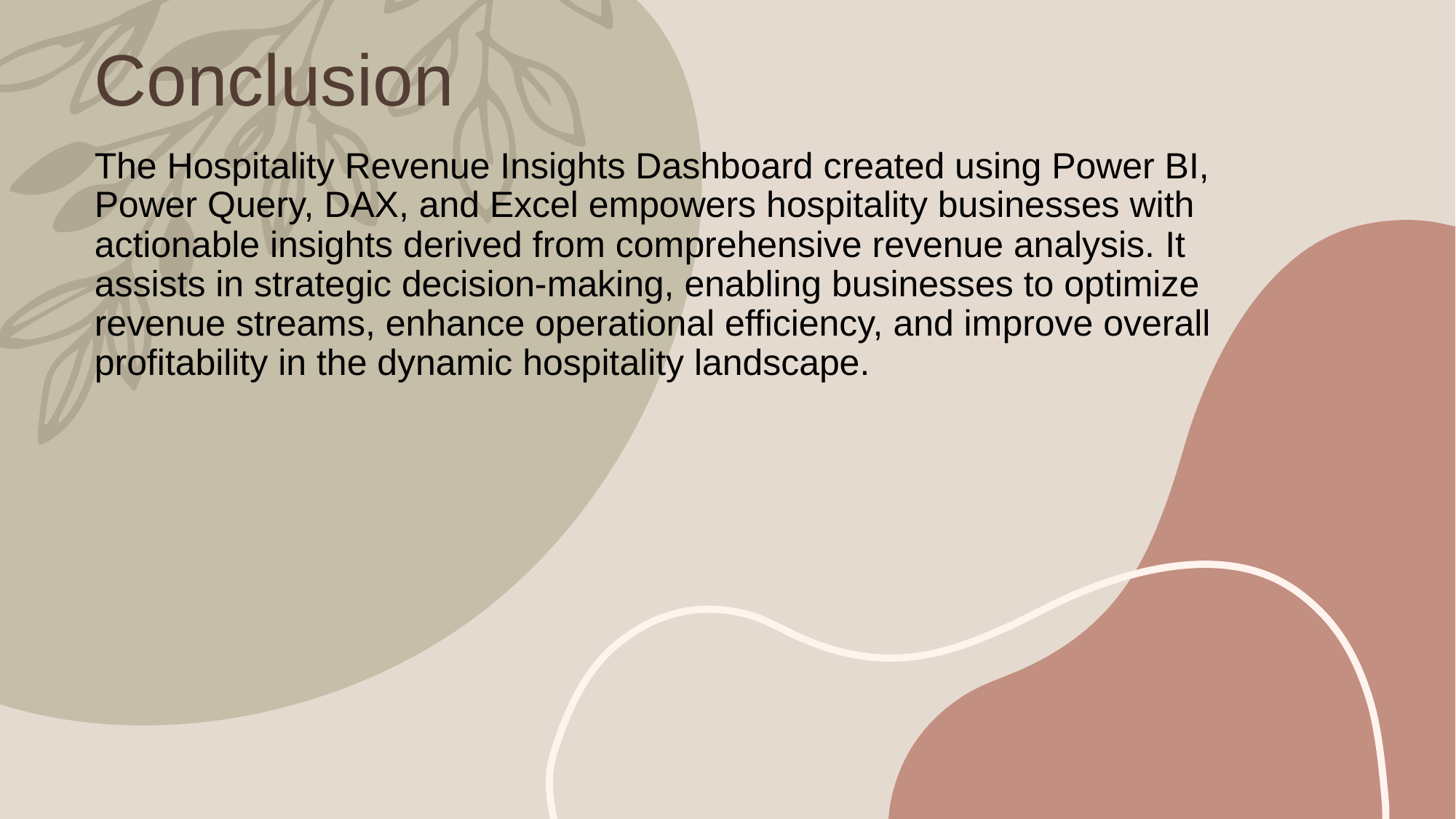

# Conclusion
The Hospitality Revenue Insights Dashboard created using Power BI, Power Query, DAX, and Excel empowers hospitality businesses with actionable insights derived from comprehensive revenue analysis. It assists in strategic decision-making, enabling businesses to optimize revenue streams, enhance operational efficiency, and improve overall profitability in the dynamic hospitality landscape.